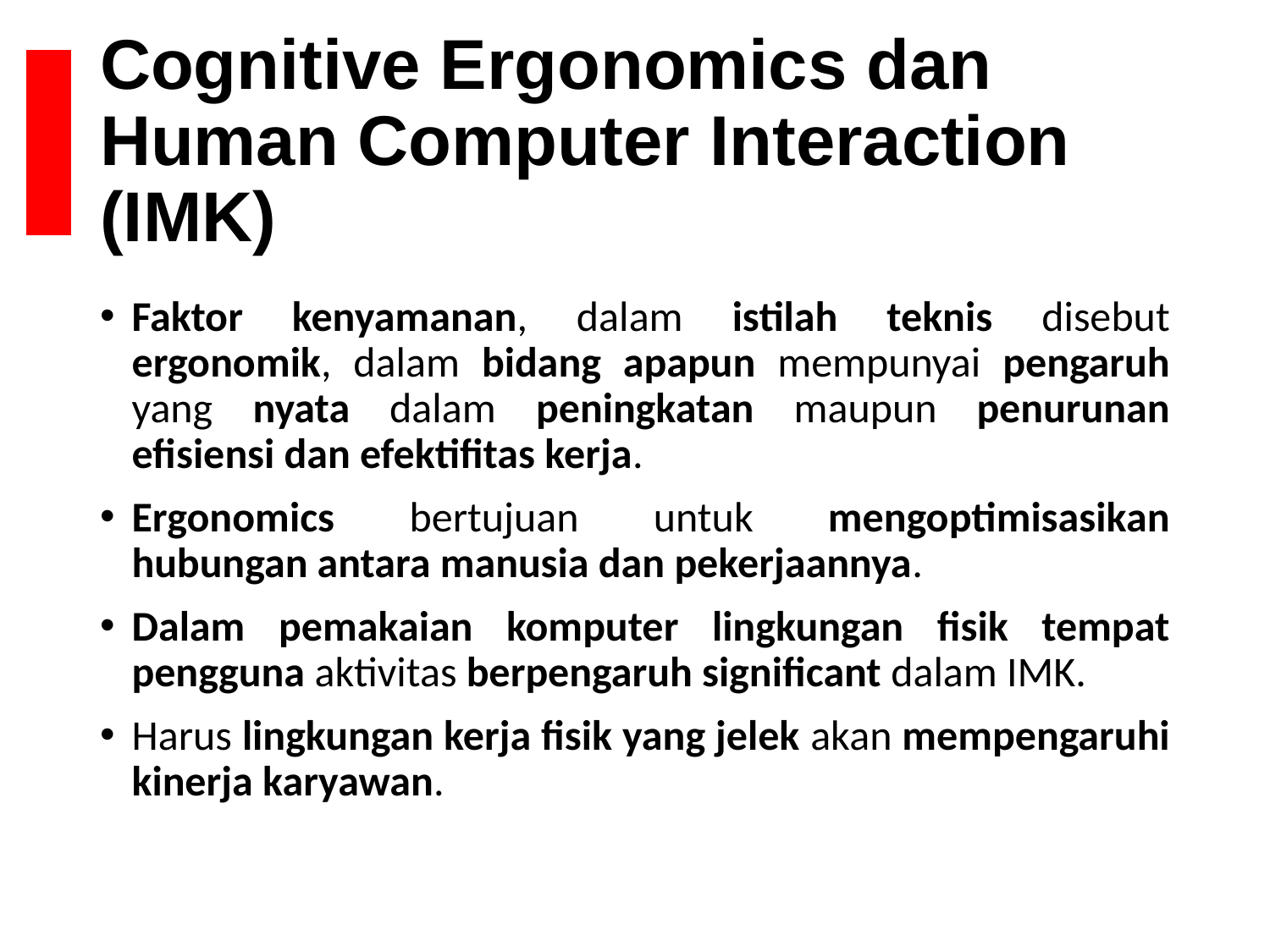

# Cognitive Ergonomics dan Human Computer Interaction (IMK)
Faktor kenyamanan, dalam istilah teknis disebut ergonomik, dalam bidang apapun mempunyai pengaruh yang nyata dalam peningkatan maupun penurunan efisiensi dan efektifitas kerja.
Ergonomics bertujuan untuk mengoptimisasikan
hubungan antara manusia dan pekerjaannya.
Dalam pemakaian komputer lingkungan fisik tempat pengguna aktivitas berpengaruh significant dalam IMK.
Harus lingkungan kerja fisik yang jelek akan mempengaruhi kinerja karyawan.